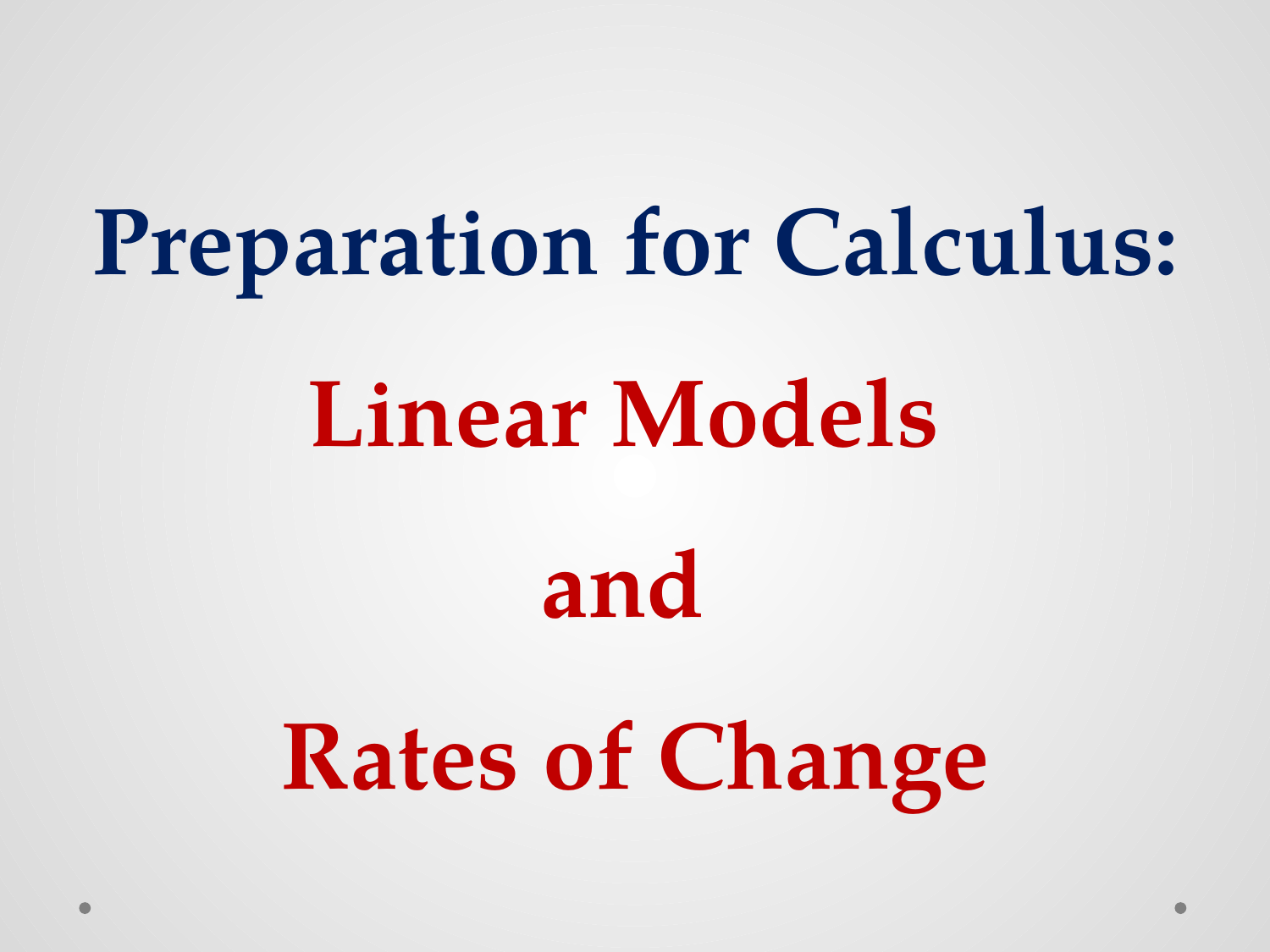

Preparation for Calculus:
Linear Models
and
Rates of Change